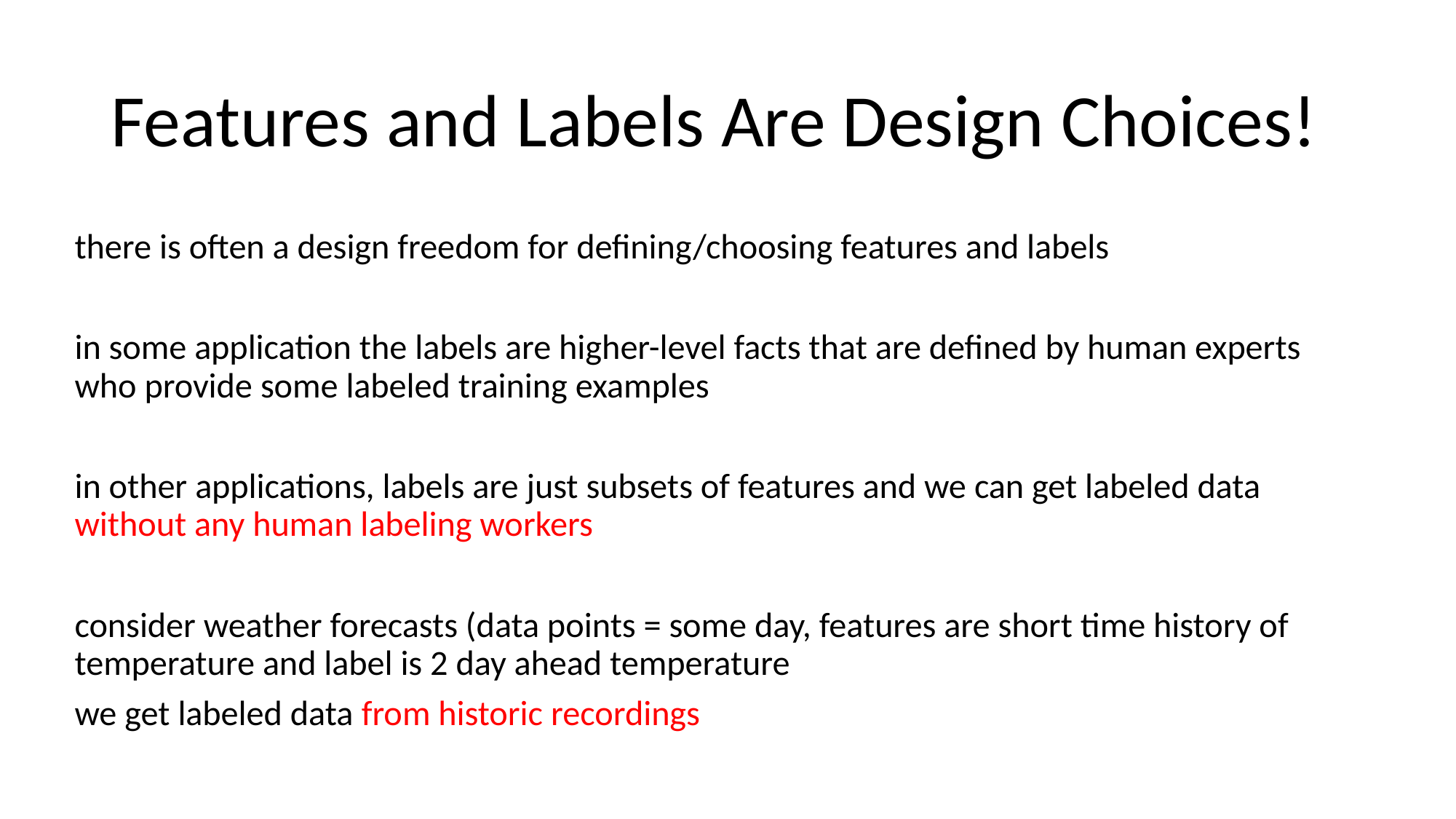

# Features and Labels Are Design Choices!
there is often a design freedom for defining/choosing features and labels

in some application the labels are higher-level facts that are defined by human experts who provide some labeled training examples

in other applications, labels are just subsets of features and we can get labeled data without any human labeling workers

consider weather forecasts (data points = some day, features are short time history of temperature and label is 2 day ahead temperature
we get labeled data from historic recordings